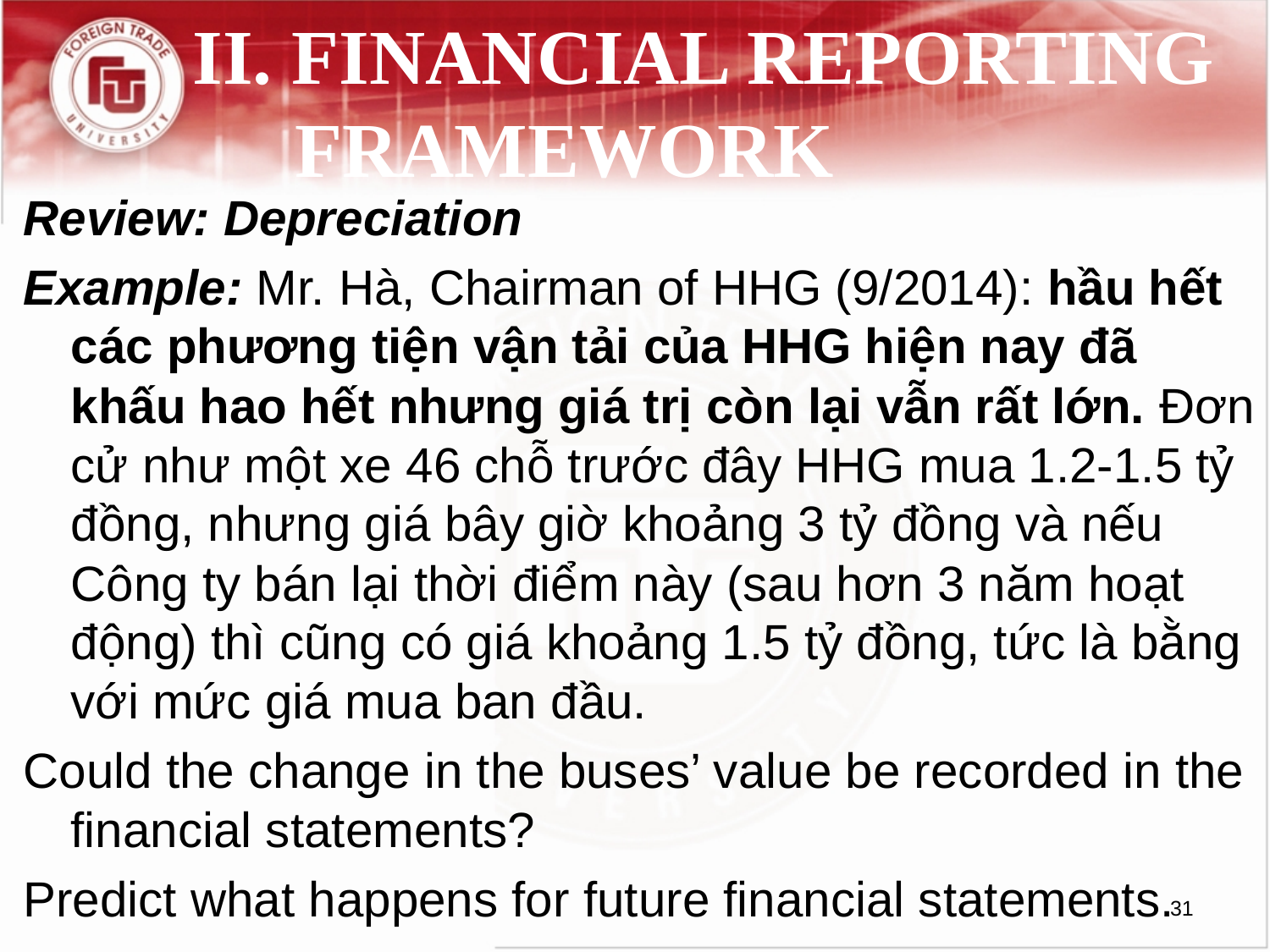

# II. FINANCIAL REPORTING FRAMEWORK
Review: Depreciation
Example: Mr. Hà, Chairman of HHG (9/2014): hầu hết các phương tiện vận tải của HHG hiện nay đã khấu hao hết nhưng giá trị còn lại vẫn rất lớn. Đơn cử như một xe 46 chỗ trước đây HHG mua 1.2-1.5 tỷ đồng, nhưng giá bây giờ khoảng 3 tỷ đồng và nếu Công ty bán lại thời điểm này (sau hơn 3 năm hoạt động) thì cũng có giá khoảng 1.5 tỷ đồng, tức là bằng với mức giá mua ban đầu.
Could the change in the buses’ value be recorded in the financial statements?
Predict what happens for future financial statements.

31